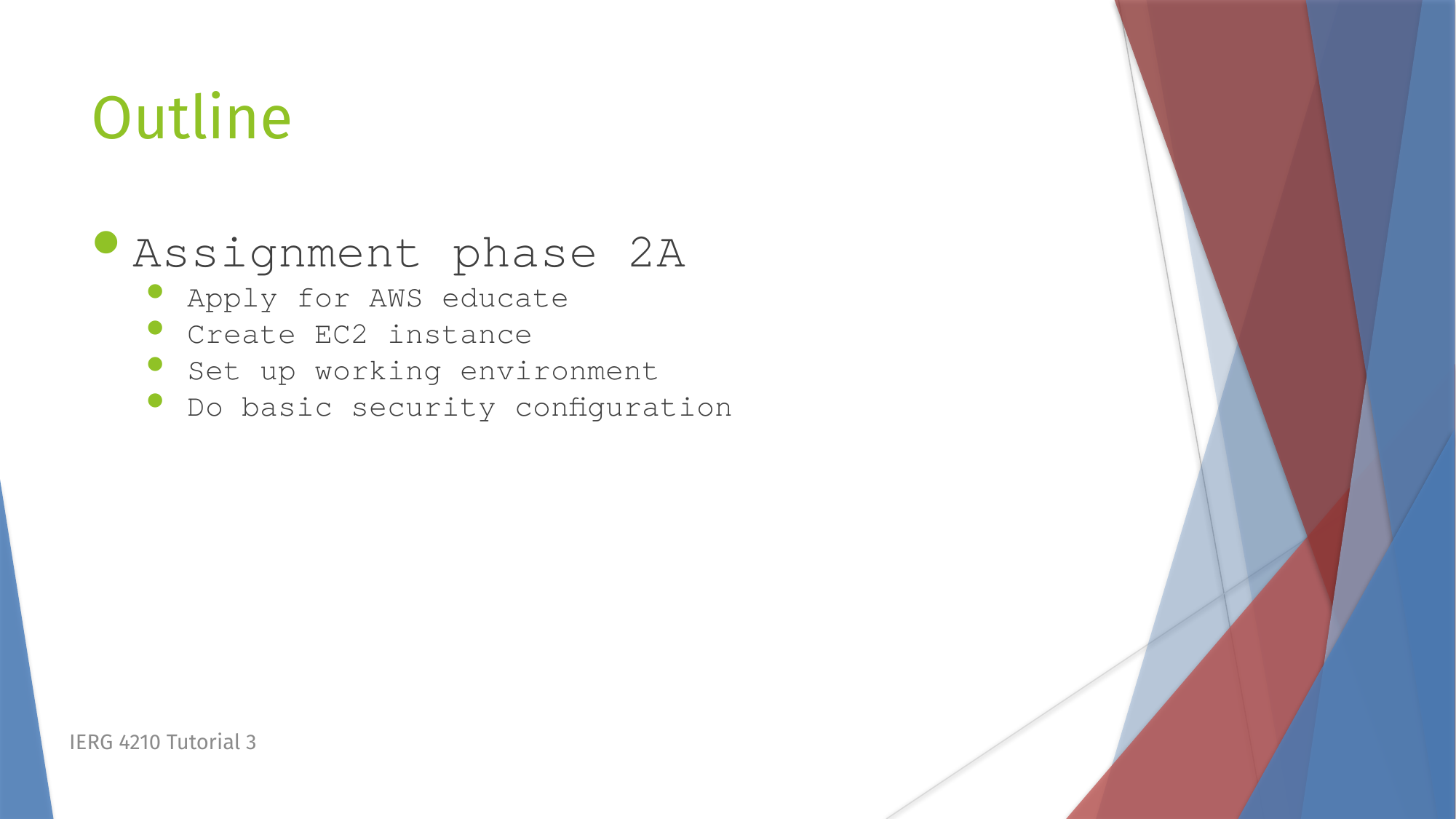

Outline
Assignment phase 2A
Apply for AWS educate
Create EC2 instance
Set up working environment
Do basic security configuration

IERG 4210 Tutorial 3